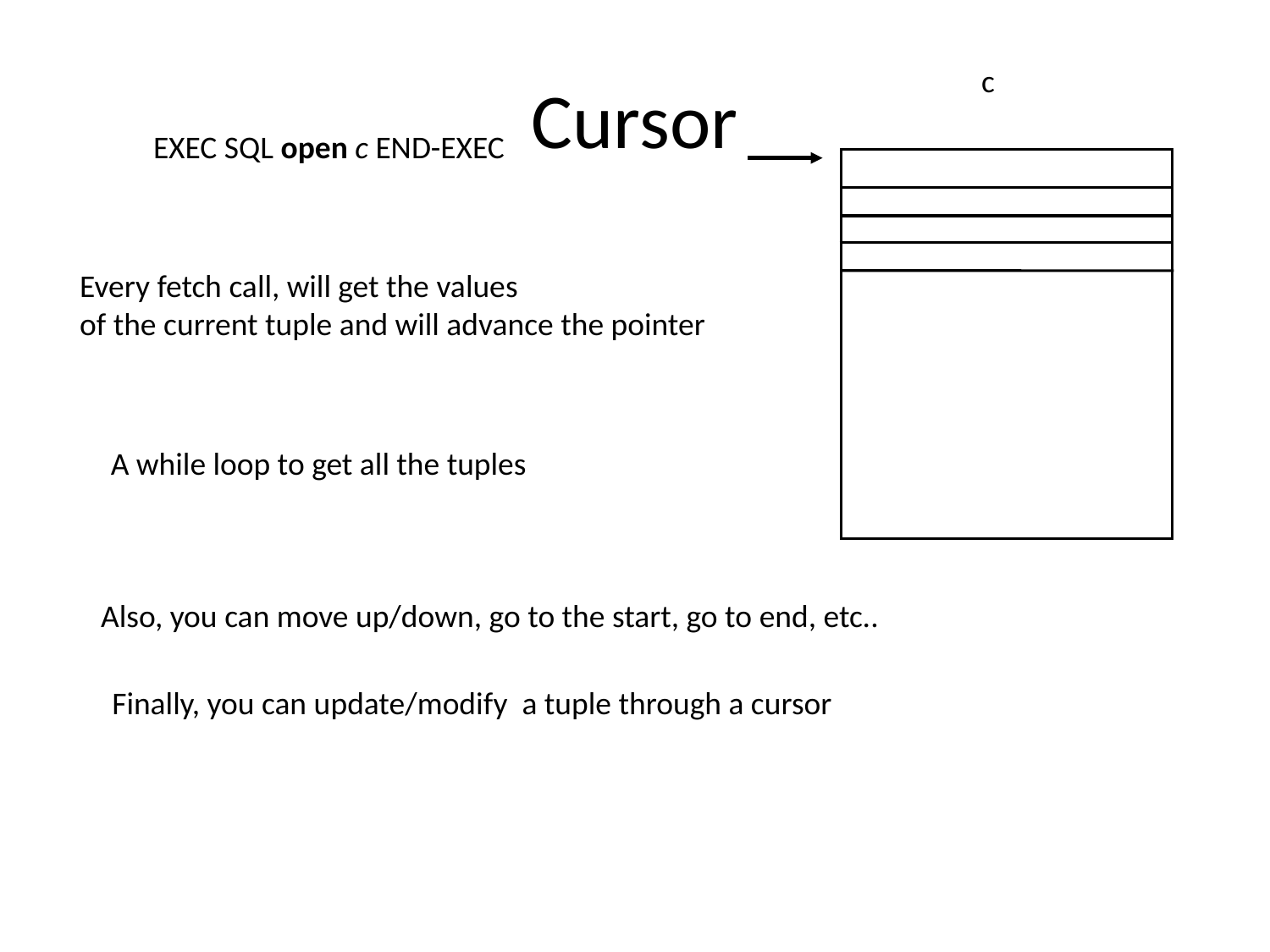

# Cursor
c
EXEC SQL open c END-EXEC

Every fetch call, will get the values
of the current tuple and will advance the pointer

A while loop to get all the tuples
Also, you can move up/down, go to the start, go to end, etc..
Finally, you can update/modify  a tuple through a cursor